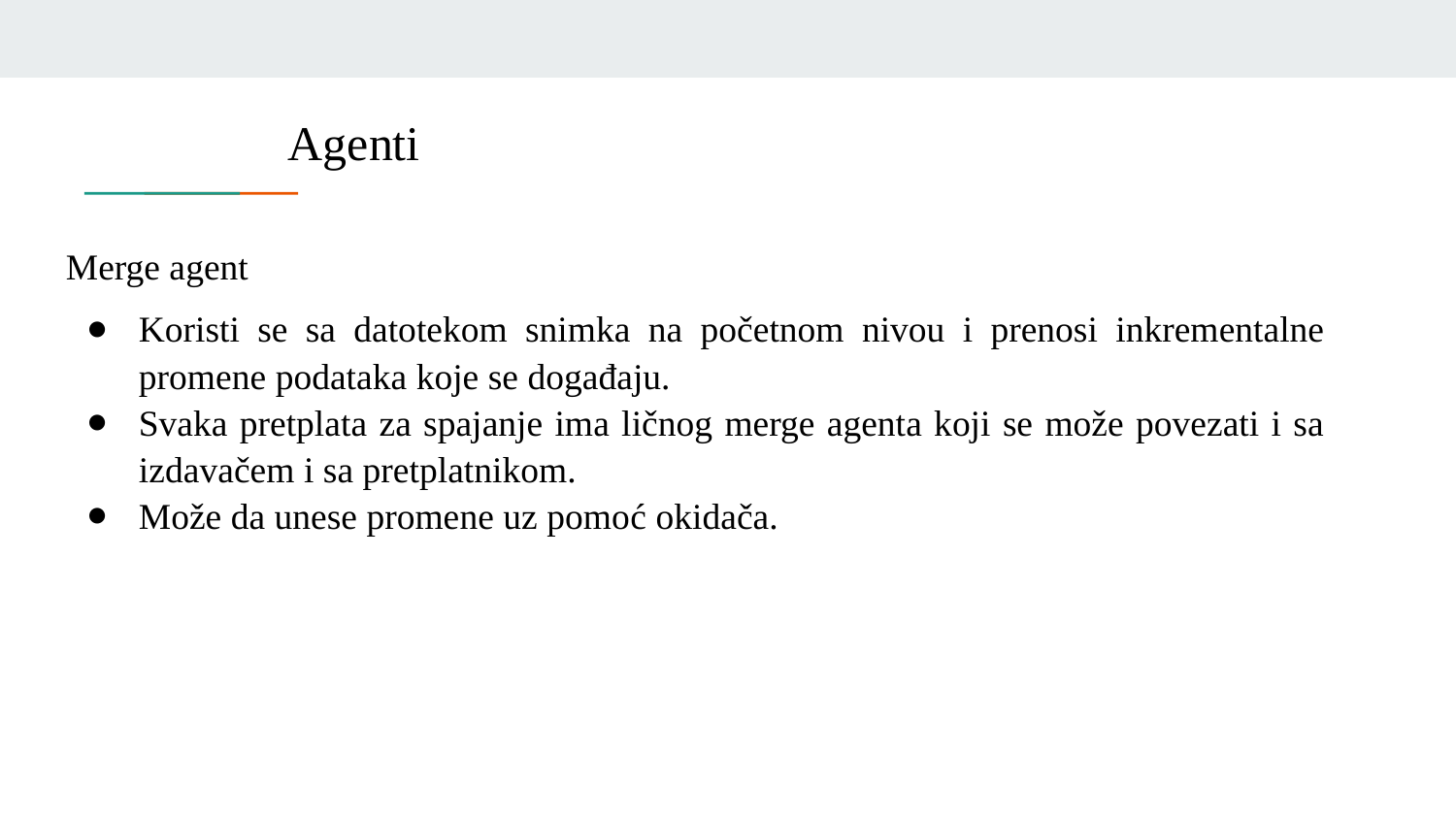

Agenti
Merge agent
Koristi se sa datotekom snimka na početnom nivou i prenosi inkrementalne promene podataka koje se događaju.
Svaka pretplata za spajanje ima ličnog merge agenta koji se može povezati i sa izdavačem i sa pretplatnikom.
Može da unese promene uz pomoć okidača.